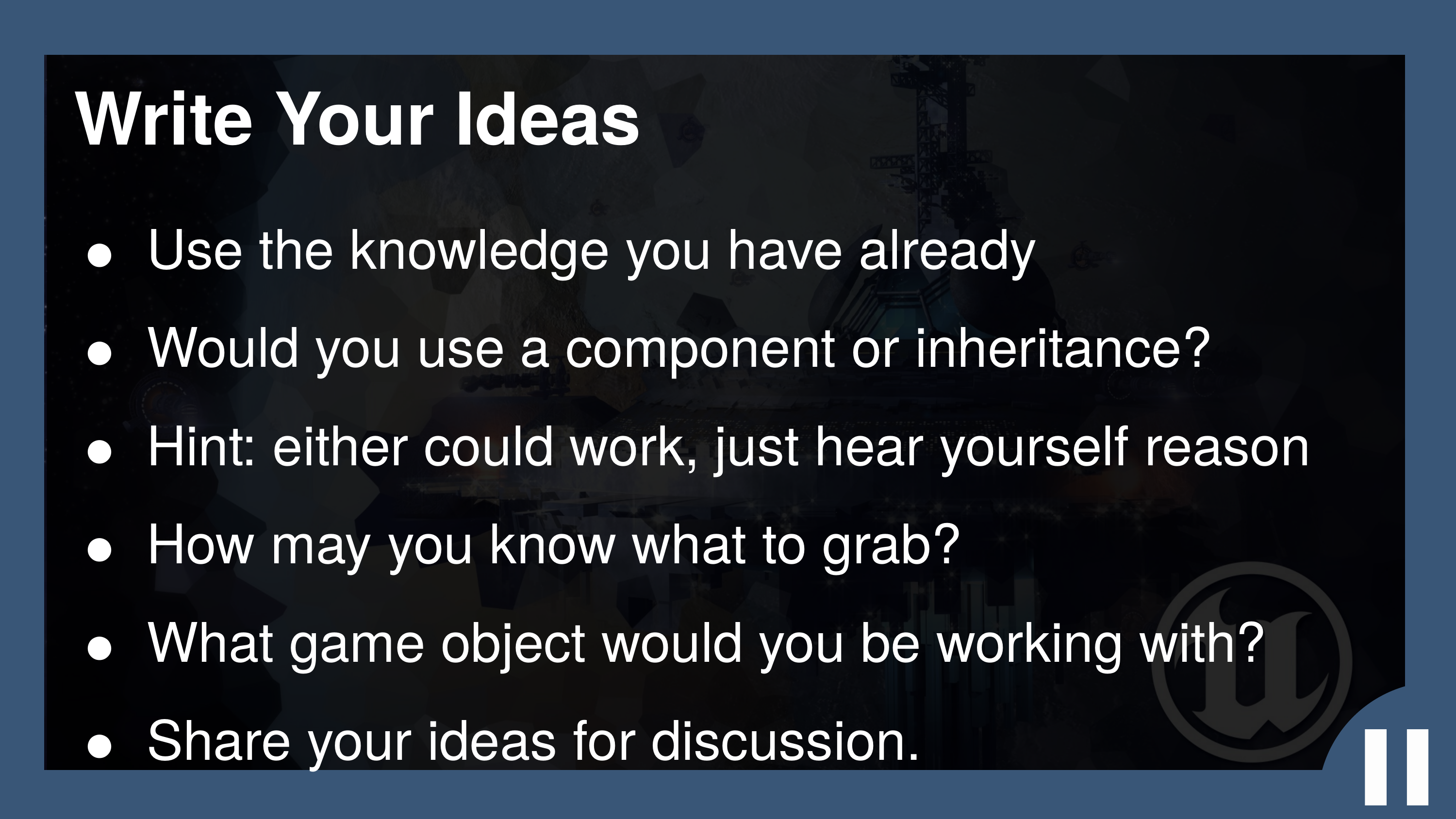

Write Your Ideas
Use the knowledge you have already
Would you use a component or inheritance?
Hint: either could work, just hear yourself reason
How may you know what to grab?
What game object would you be working with?
Share your ideas for discussion.